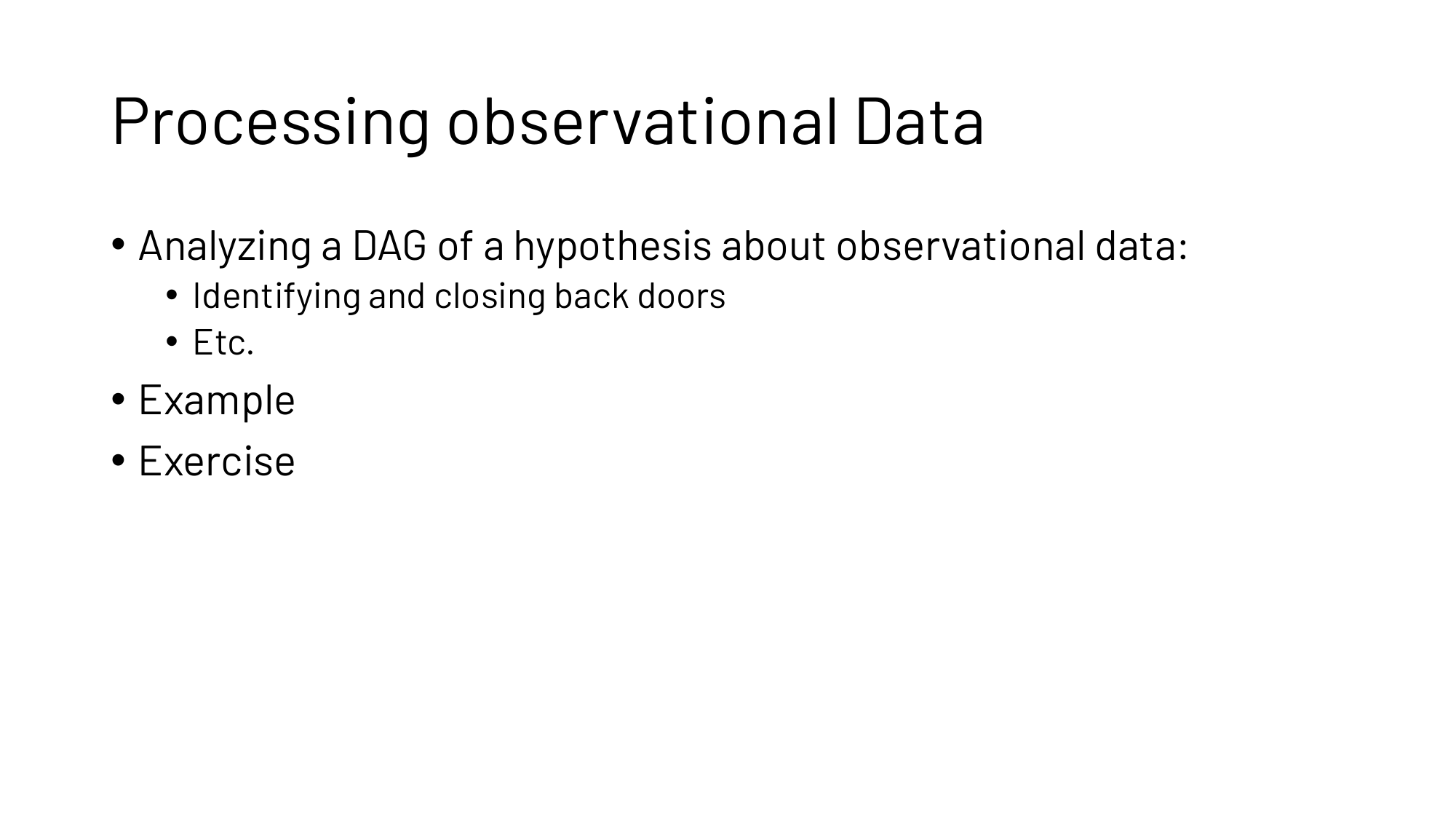

# Processing observational Data
Analyzing a DAG of a hypothesis about observational data:
Identifying and closing back doors
Etc.
Example
Exercise